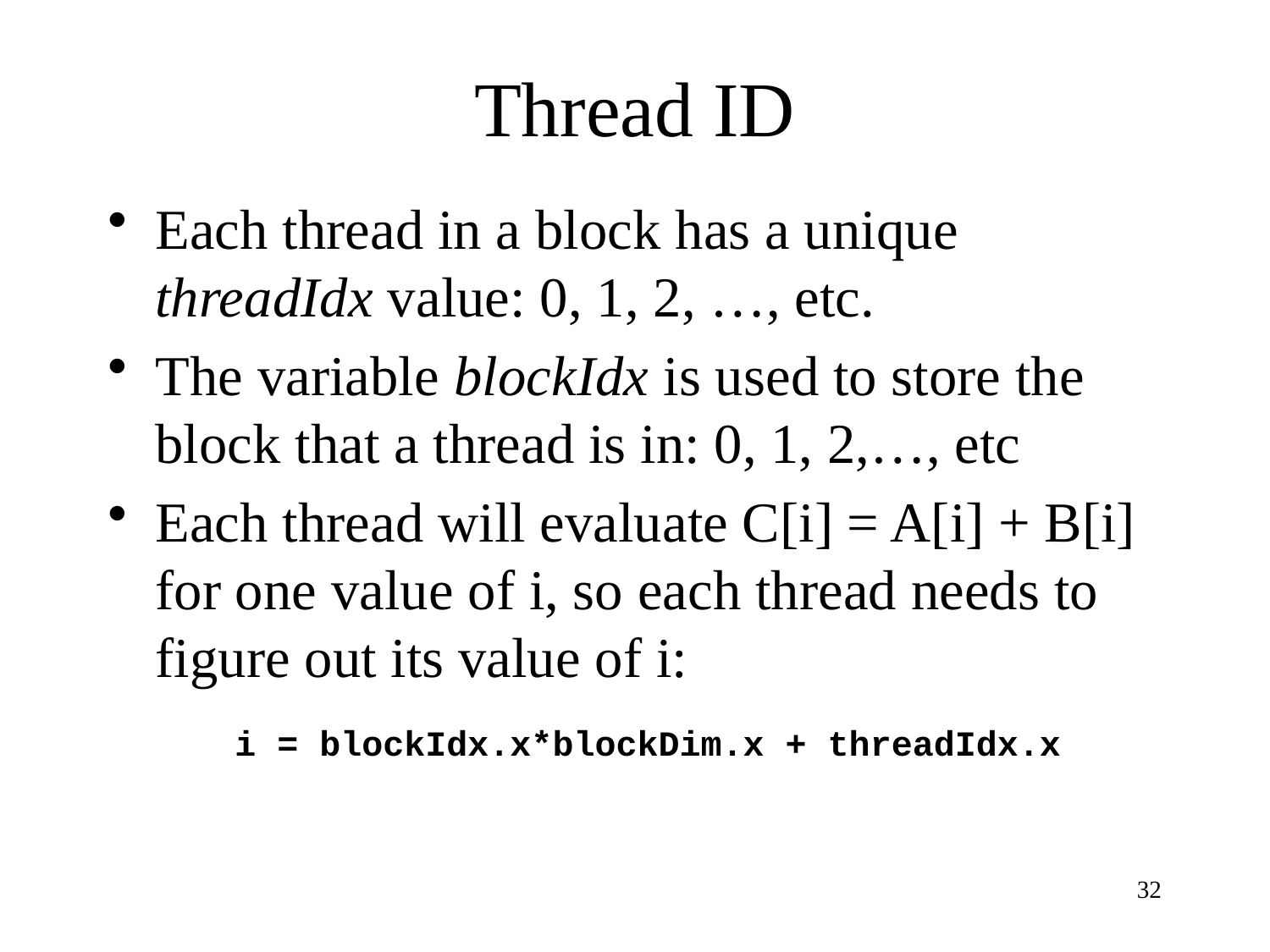

# Thread ID
Each thread in a block has a unique threadIdx value: 0, 1, 2, …, etc.
The variable blockIdx is used to store the block that a thread is in: 0, 1, 2,…, etc
Each thread will evaluate C[i] = A[i] + B[i] for one value of i, so each thread needs to figure out its value of i:
	i = blockIdx.x*blockDim.x + threadIdx.x
32